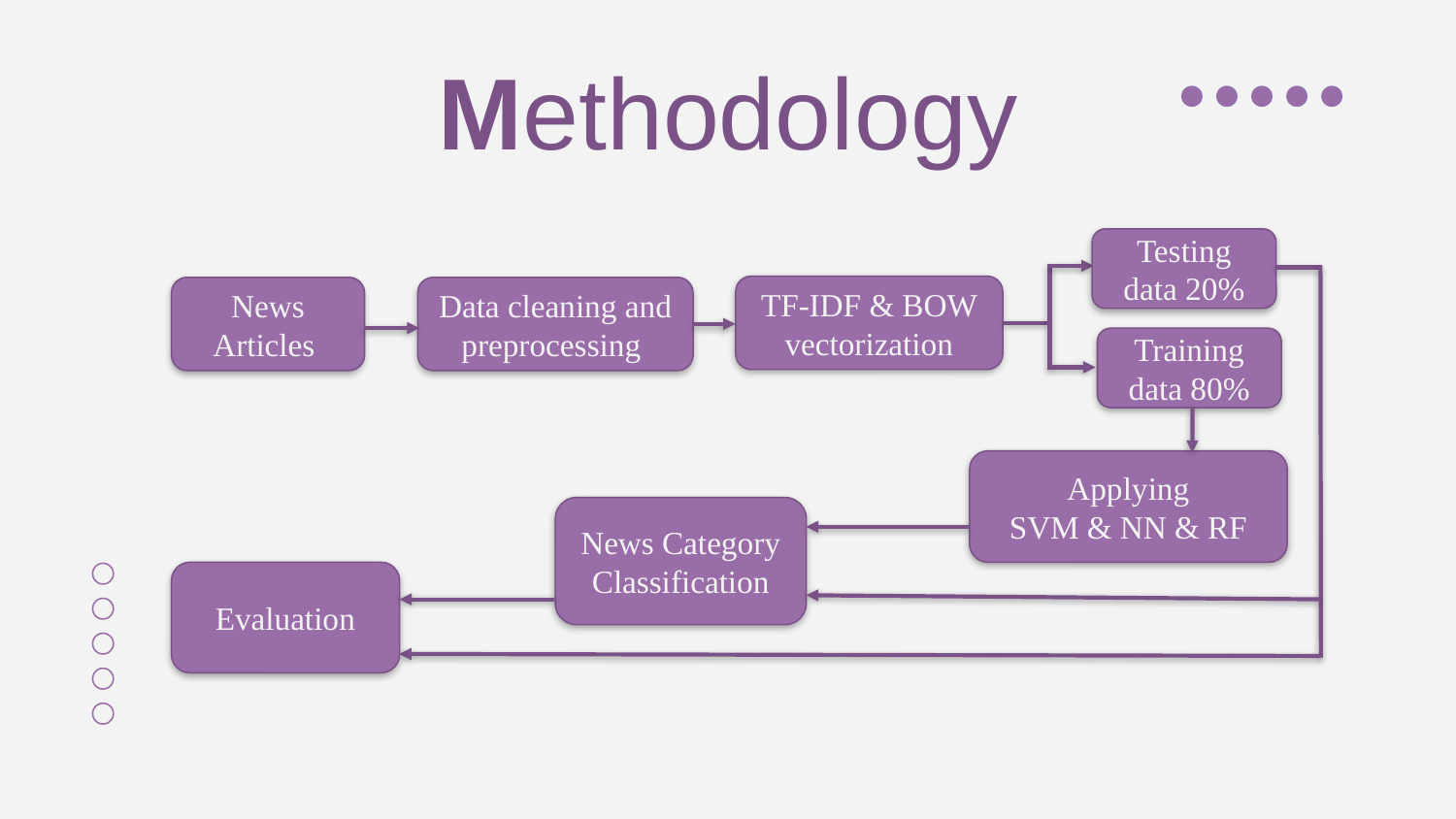

# Methodology

Testing data 20%
TF-IDF & BOW vectorization
News Articles
Data cleaning and preprocessing
Training data 80%
Applying
SVM & NN & RF
News Category Classification
Evaluation